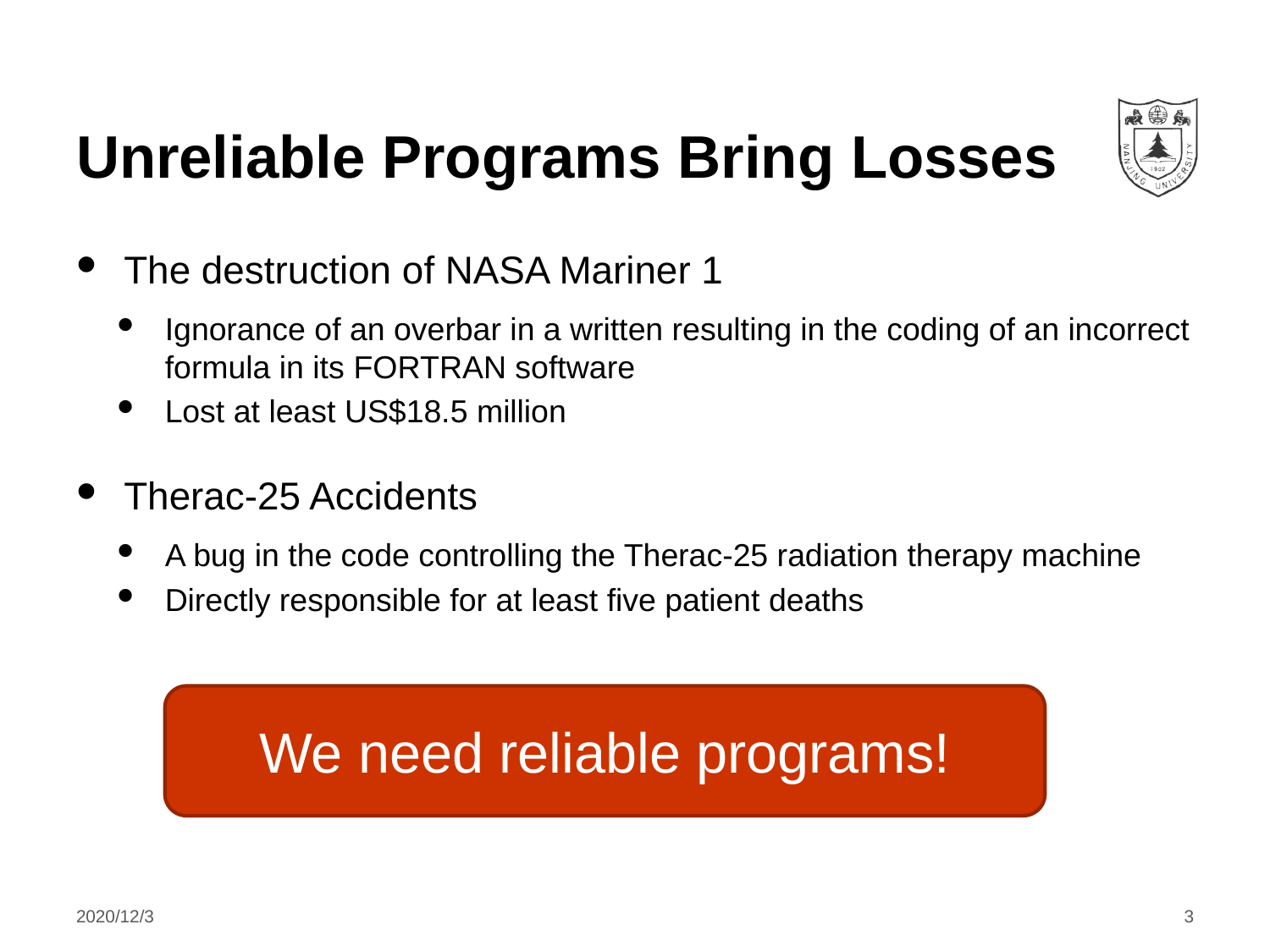

# Unreliable Programs Bring Losses
The destruction of NASA Mariner 1
Ignorance of an overbar in a written resulting in the coding of an incorrect formula in its Fortran software
Lost at least US$18.5 million
Therac-25 Accidents
A bug in the code controlling the Therac-25 radiation therapy machine
Directly responsible for at least five patient deaths
We need reliable programs!
2020/12/3

3